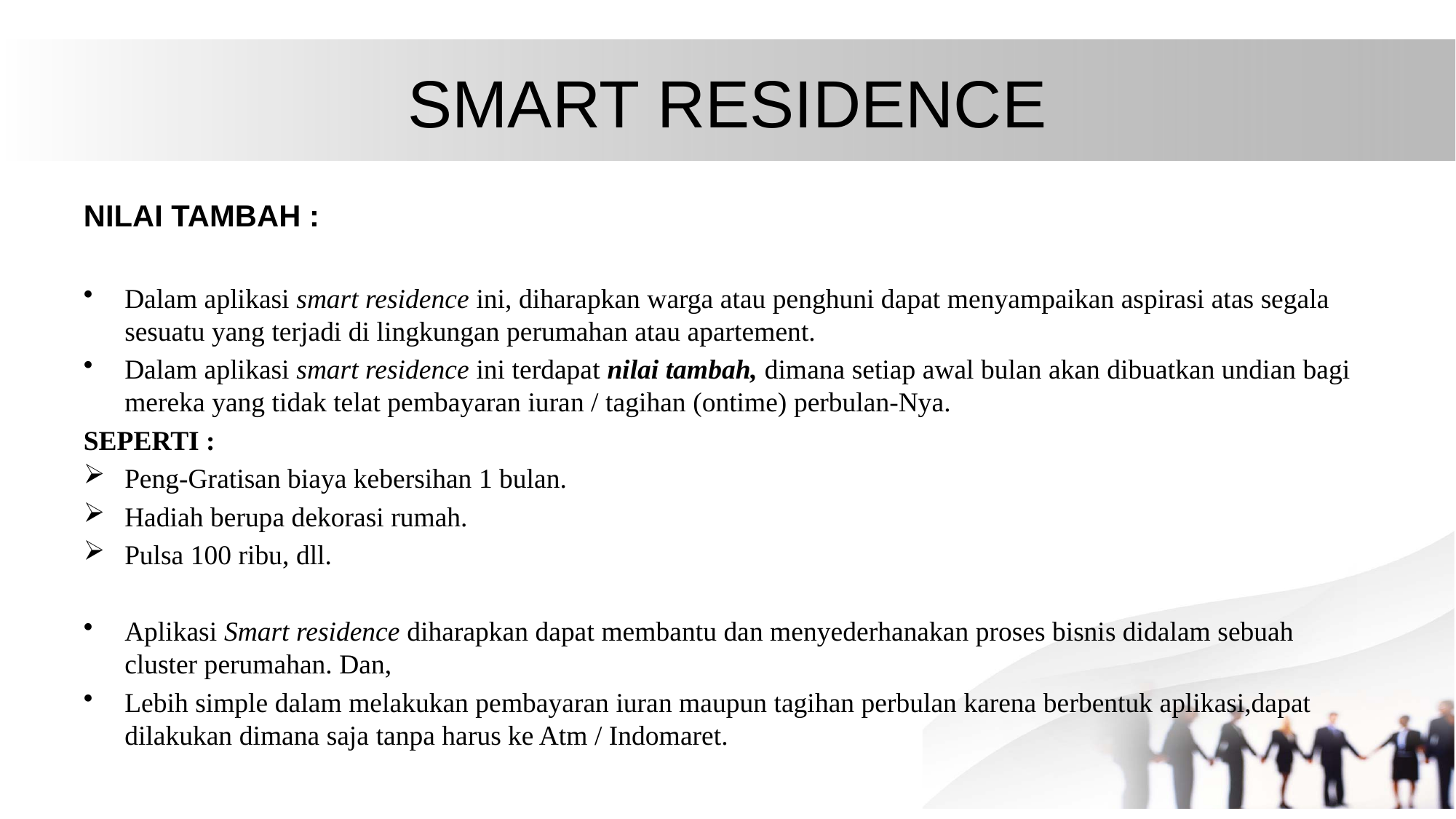

# SMART RESIDENCE
NILAI TAMBAH :

Dalam aplikasi smart residence ini, diharapkan warga atau penghuni dapat menyampaikan aspirasi atas segala sesuatu yang terjadi di lingkungan perumahan atau apartement.
Dalam aplikasi smart residence ini terdapat nilai tambah, dimana setiap awal bulan akan dibuatkan undian bagi mereka yang tidak telat pembayaran iuran / tagihan (ontime) perbulan-Nya.
SEPERTI :
Peng-Gratisan biaya kebersihan 1 bulan.
Hadiah berupa dekorasi rumah.
Pulsa 100 ribu, dll.

Aplikasi Smart residence diharapkan dapat membantu dan menyederhanakan proses bisnis didalam sebuah cluster perumahan. Dan,
Lebih simple dalam melakukan pembayaran iuran maupun tagihan perbulan karena berbentuk aplikasi,dapat dilakukan dimana saja tanpa harus ke Atm / Indomaret.